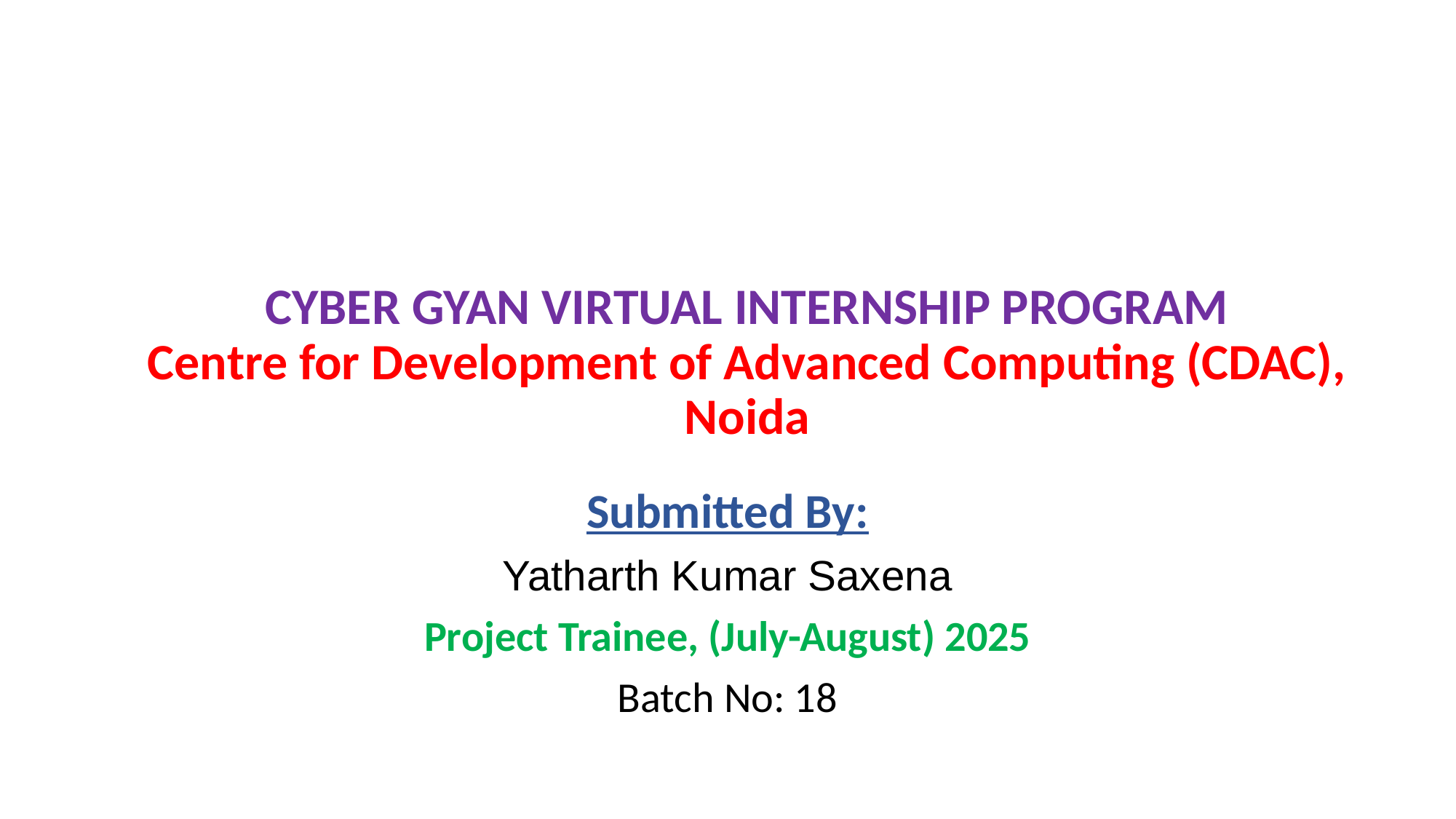

# CYBER GYAN VIRTUAL INTERNSHIP PROGRAM Centre for Development of Advanced Computing (CDAC), Noida
Submitted By:
Yatharth Kumar Saxena
Project Trainee, (July-August) 2025
Batch No: 18